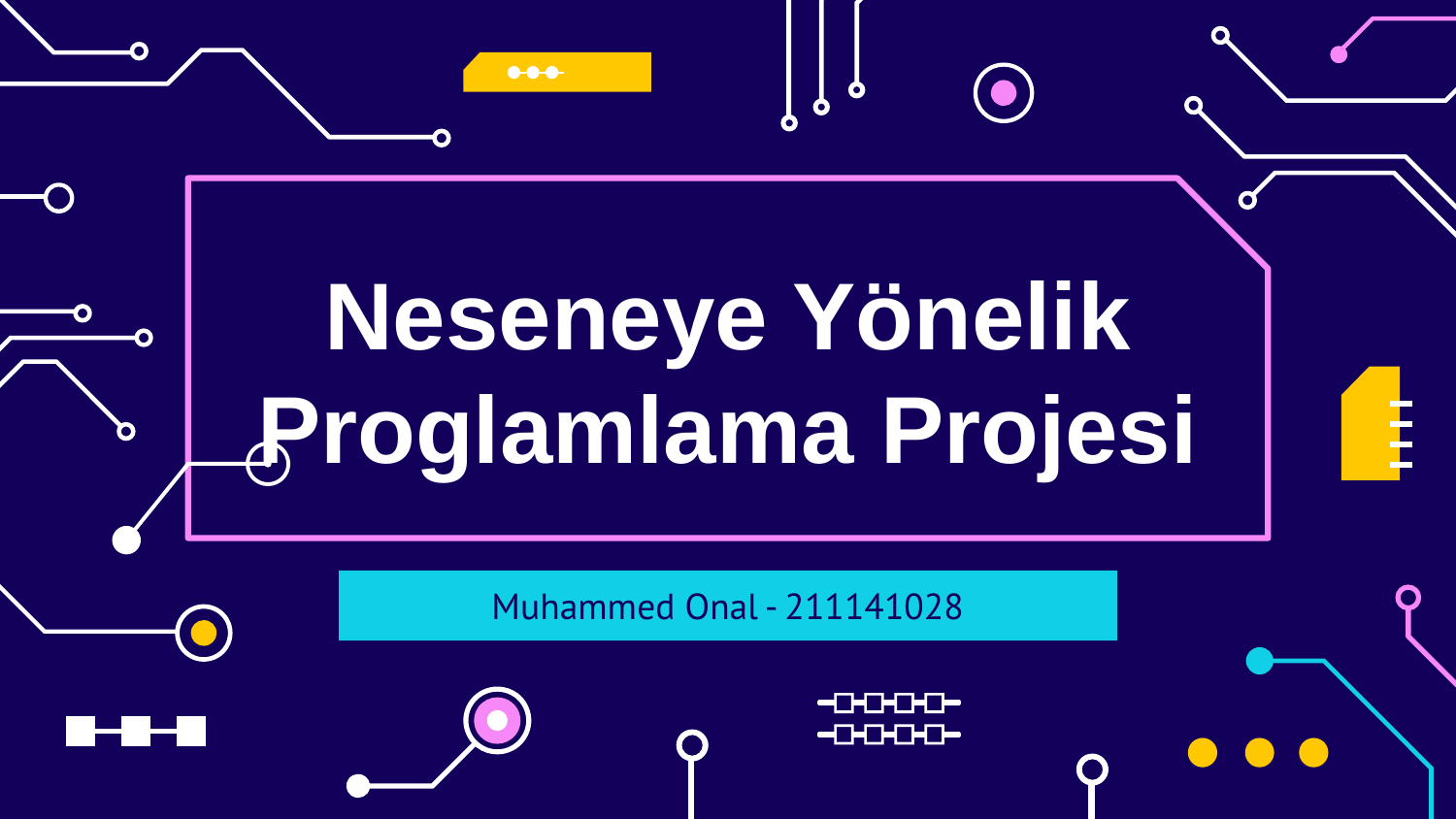

# Neseneye Yönelik Proglamlama Projesi

Muhammed Onal - 211141028